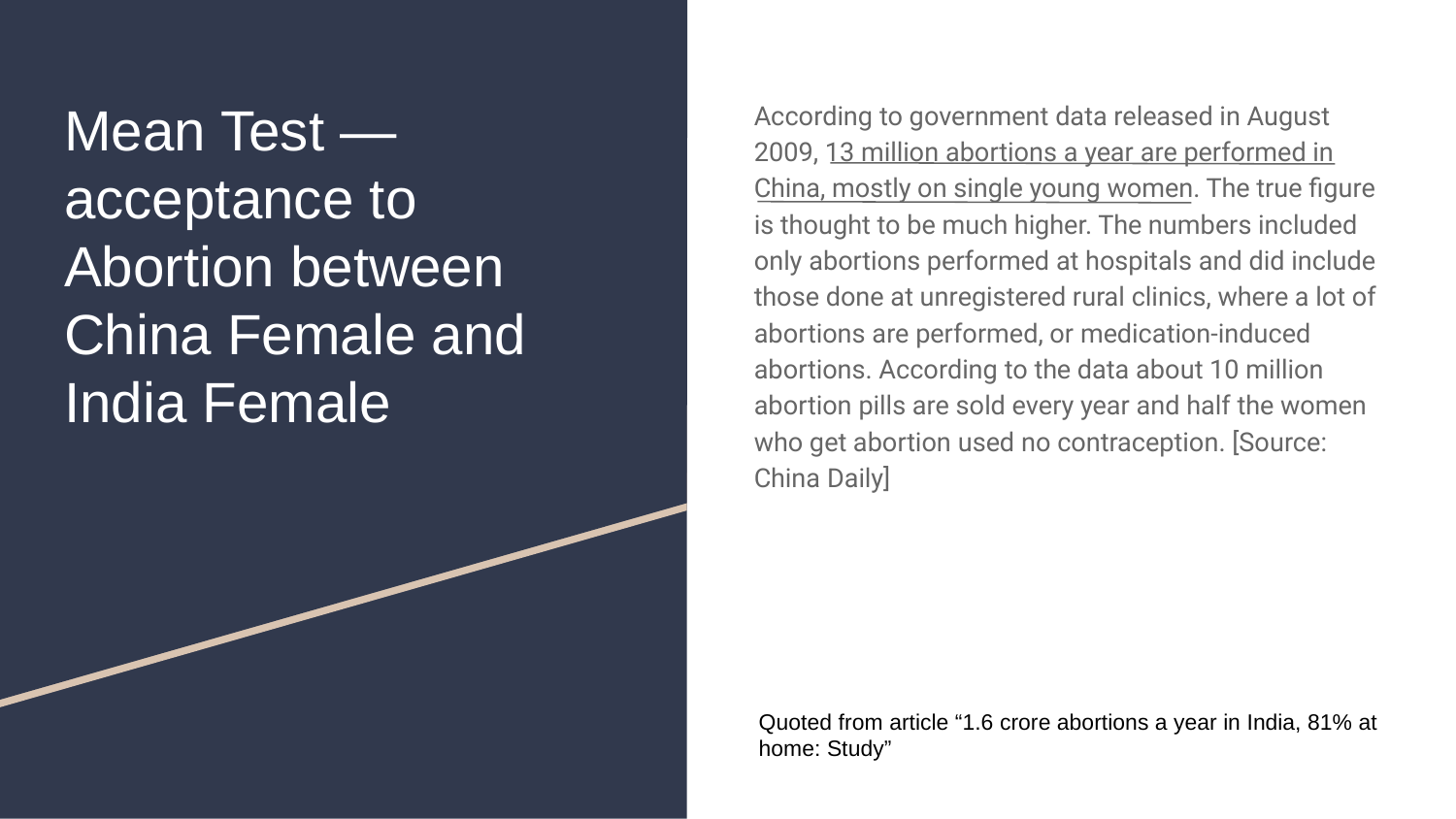

# Mean Test — acceptance to Abortion between China Female and India Female

According to government data released in August 2009, 13 million abortions a year are performed in China, mostly on single young women. The true figure is thought to be much higher. The numbers included only abortions performed at hospitals and did include those done at unregistered rural clinics, where a lot of abortions are performed, or medication-induced abortions. According to the data about 10 million abortion pills are sold every year and half the women who get abortion used no contraception. [Source: China Daily]
Quoted from article “1.6 crore abortions a year in India, 81% at home: Study”